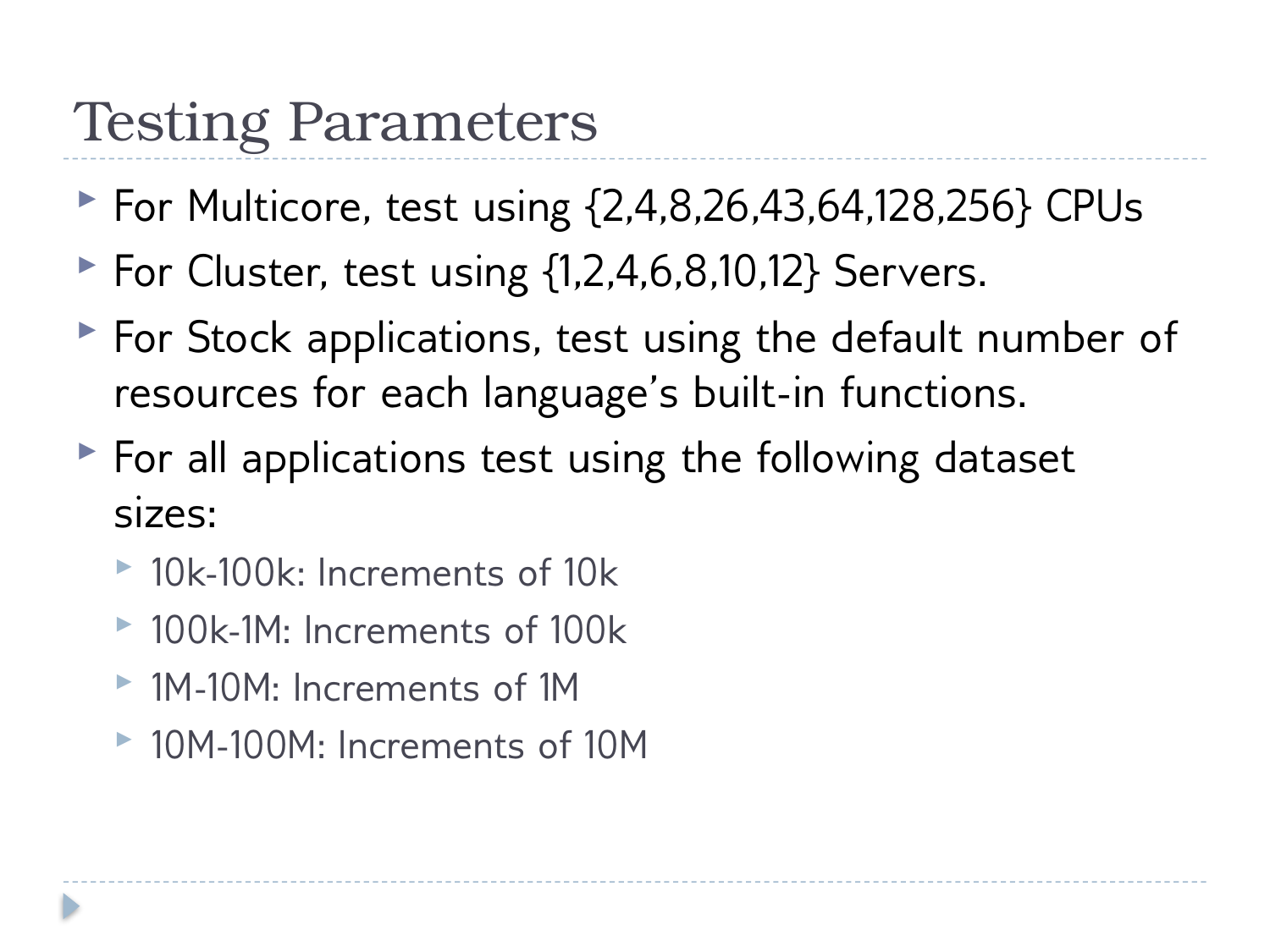

# Testing Parameters
For Multicore, test using {2,4,8,26,43,64,128,256} CPUs
For Cluster, test using {1,2,4,6,8,10,12} Servers.
For Stock applications, test using the default number of resources for each language’s built-in functions.
For all applications test using the following dataset sizes:
10k-100k: Increments of 10k
100k-1M: Increments of 100k
1M-10M: Increments of 1M
10M-100M: Increments of 10M